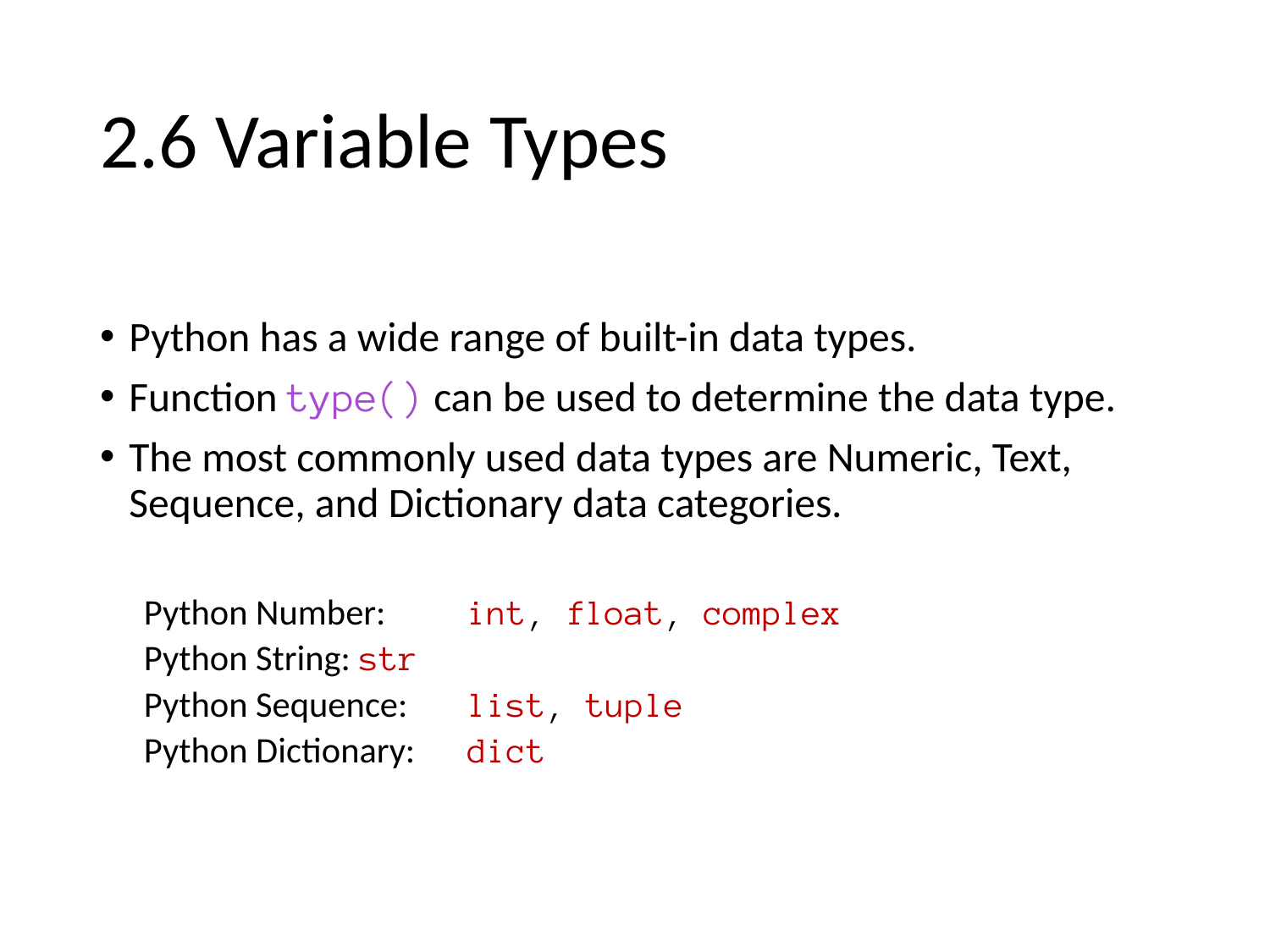

# 2.6 Variable Types
Python has a wide range of built-in data types.
Function type() can be used to determine the data type.
The most commonly used data types are Numeric, Text, Sequence, and Dictionary data categories.

Python Number:		int, float, complex
Python String:		str
Python Sequence:		list, tuple
Python Dictionary:		dict